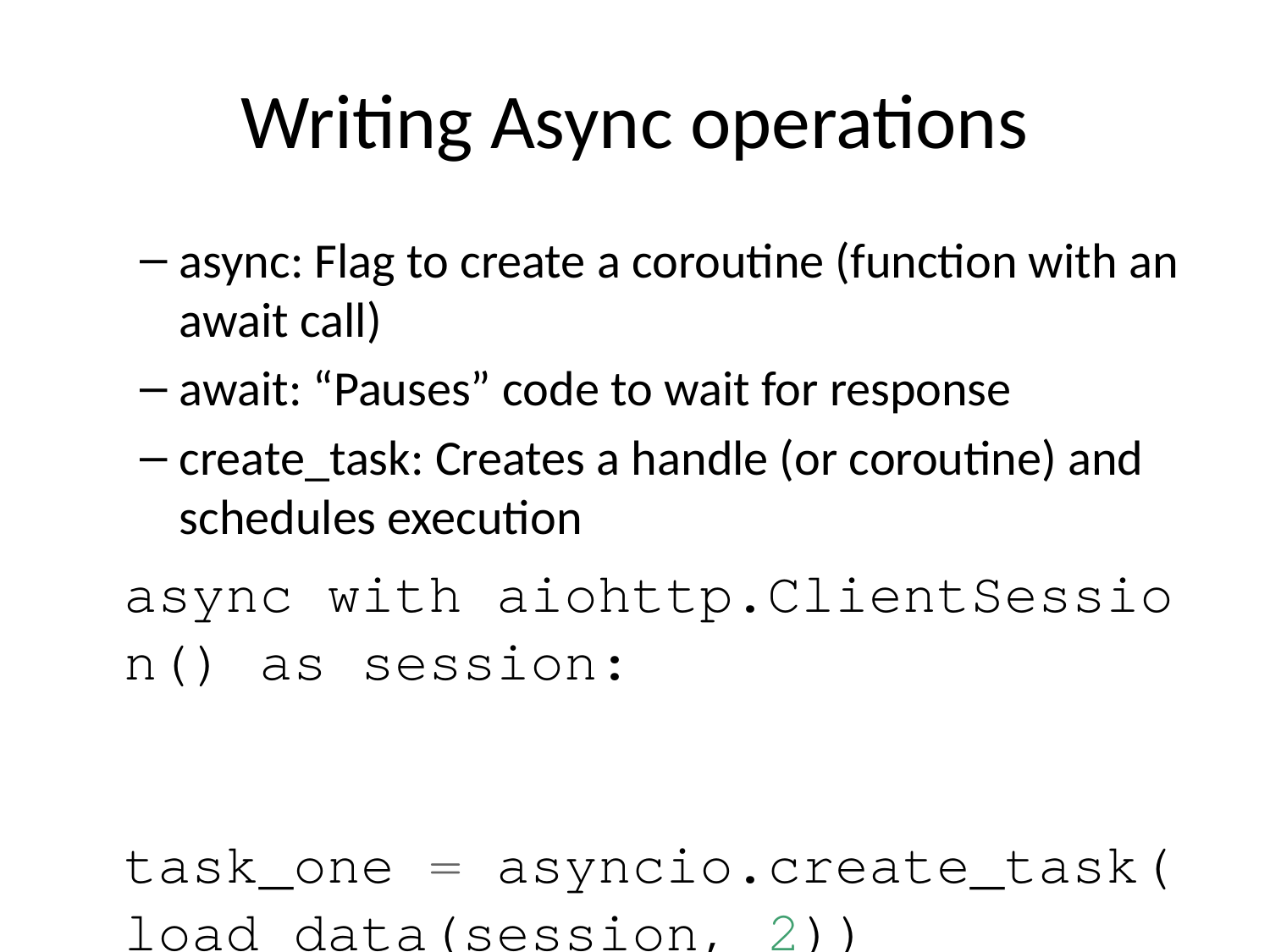

# Writing Async operations
async: Flag to create a coroutine (function with an await call)
await: “Pauses” code to wait for response
create_task: Creates a handle (or coroutine) and schedules execution
async with aiohttp.ClientSession() as session:
    task_one = asyncio.create_task(load_data(session, 2))
    task_two = asyncio.create_task(load_data(session, 3))
    result_one = await task_one 
    result_two = await task_two